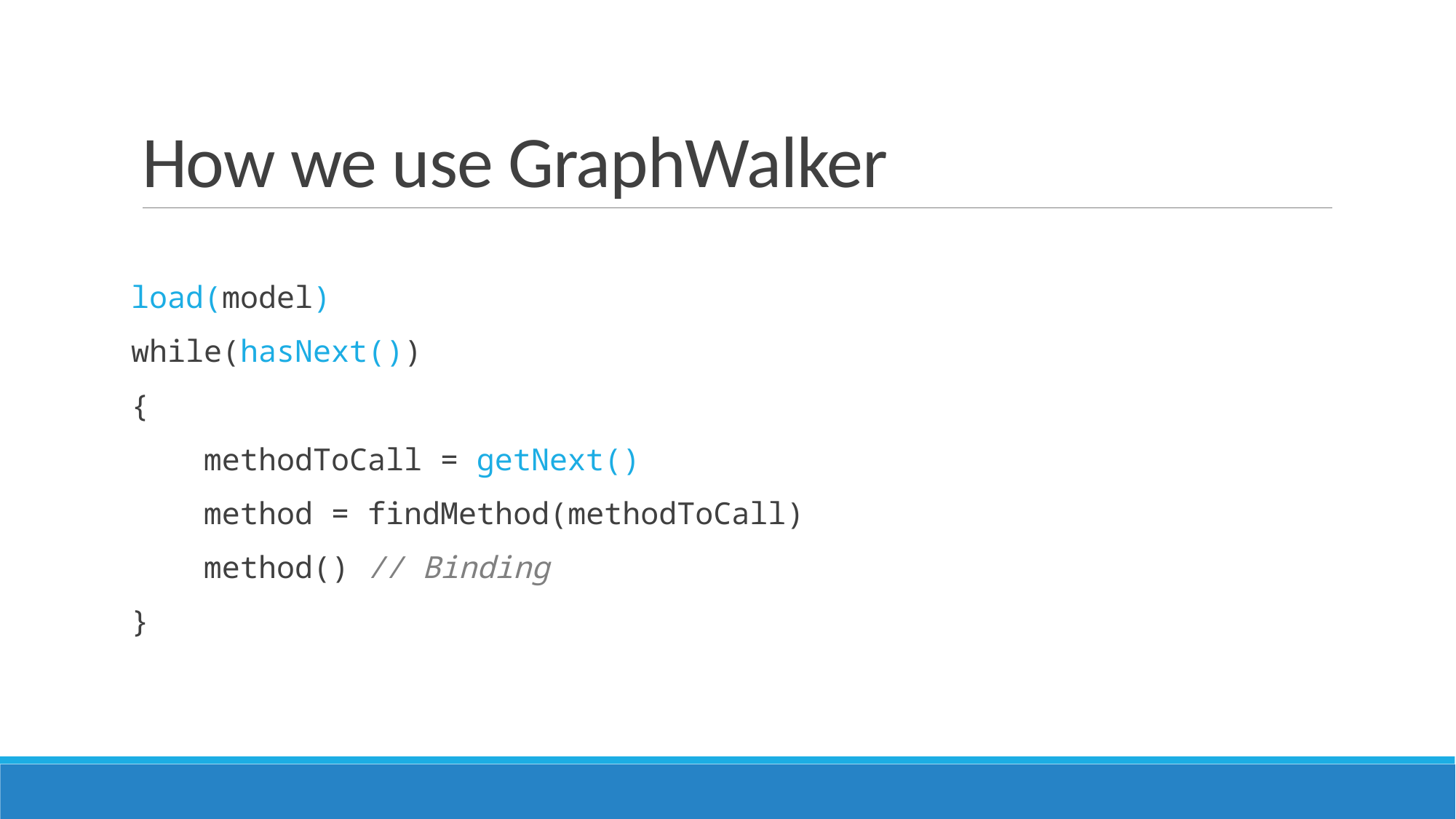

# How we use GraphWalker
load(model)
while(hasNext())
{
    methodToCall = getNext()
    method = findMethod(methodToCall)
    method() // Binding
}